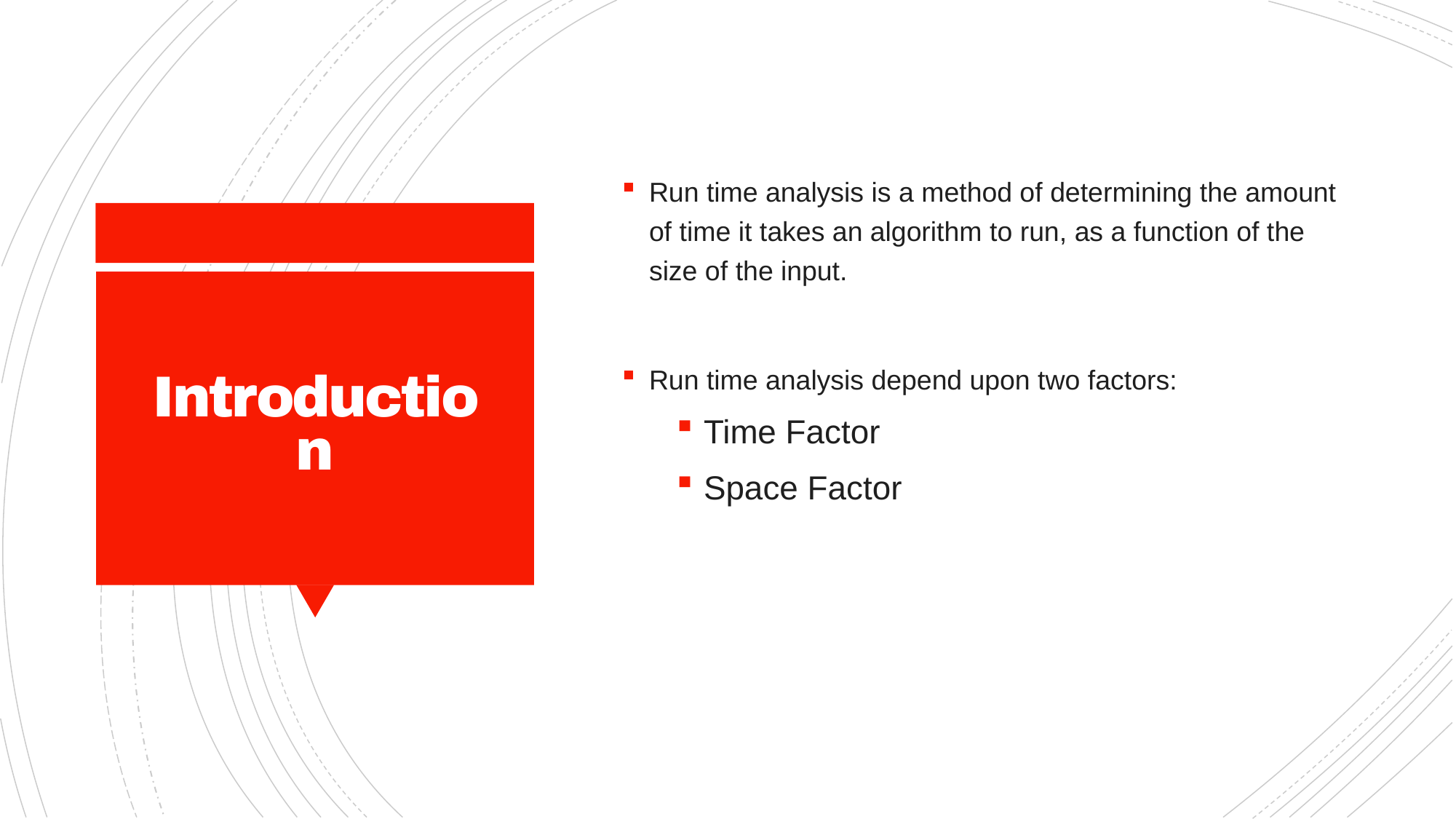

Run time analysis is a method of determining the amount of time it takes an algorithm to run, as a function of the size of the input.

Run time analysis depend upon two factors:
Time Factor
Space Factor

# Introduction